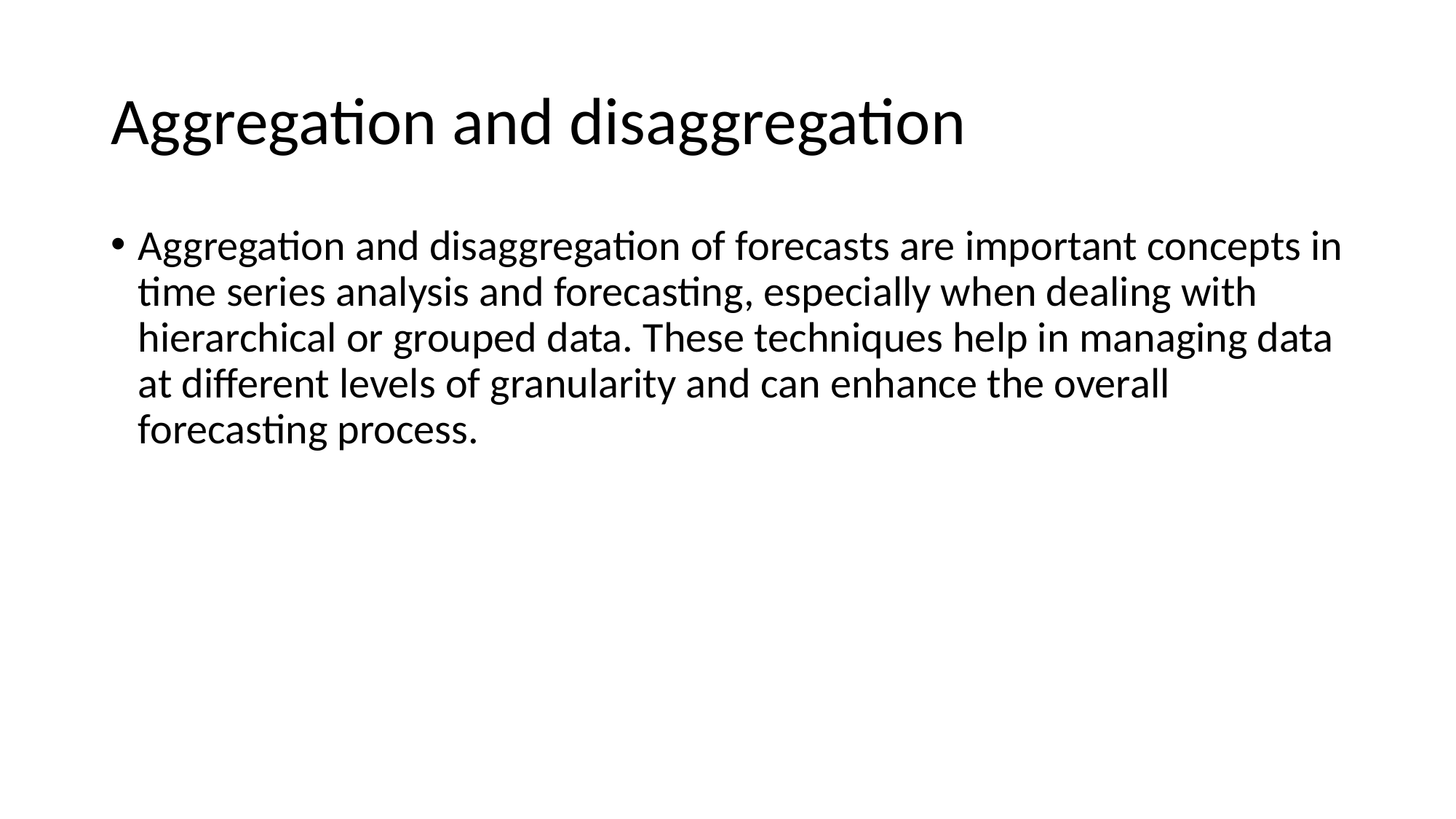

# Aggregation and disaggregation
Aggregation and disaggregation of forecasts are important concepts in time series analysis and forecasting, especially when dealing with hierarchical or grouped data. These techniques help in managing data at different levels of granularity and can enhance the overall forecasting process.